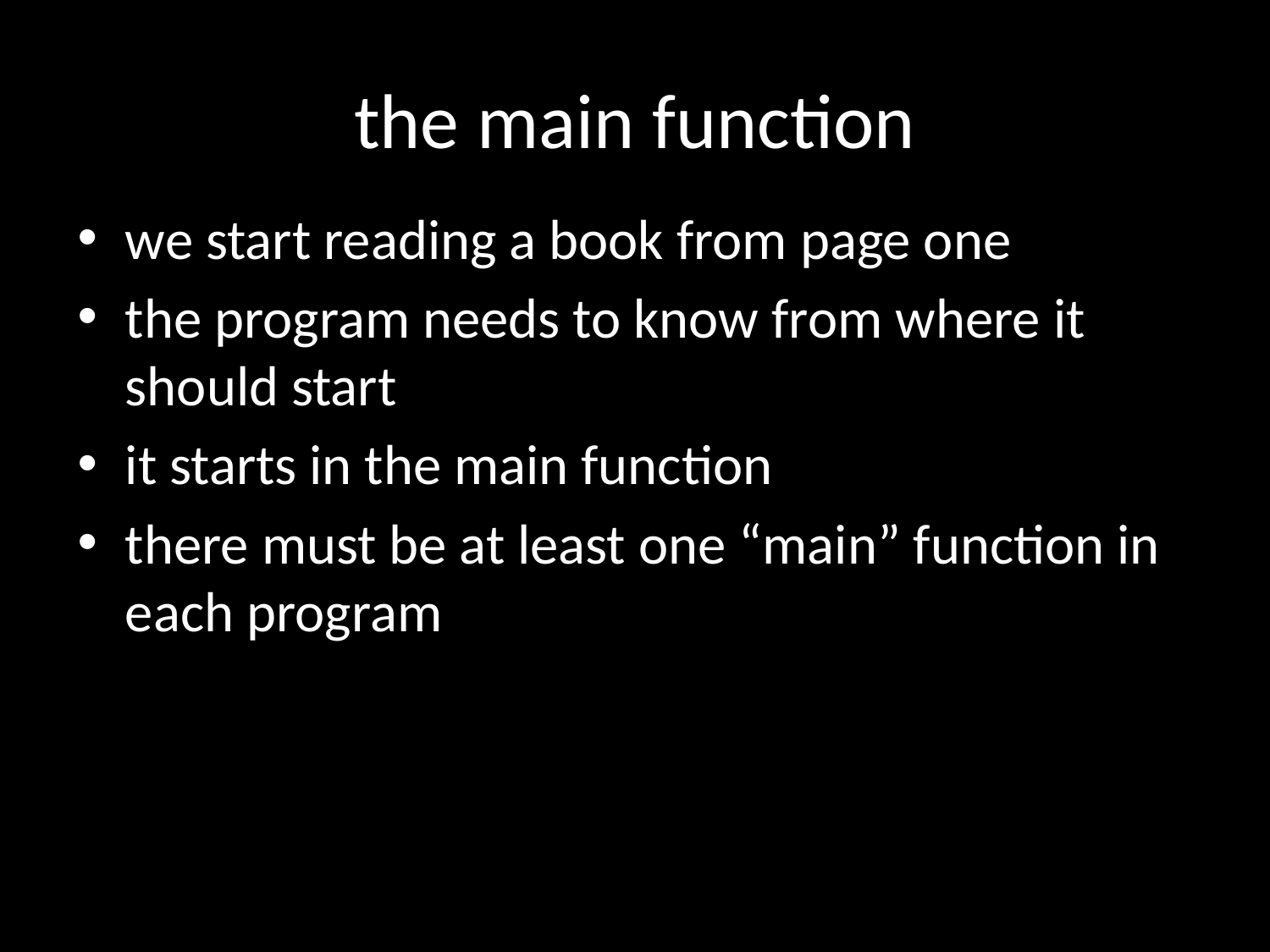

# the main function
we start reading a book from page one
the program needs to know from where it should start
it starts in the main function
there must be at least one “main” function in each program